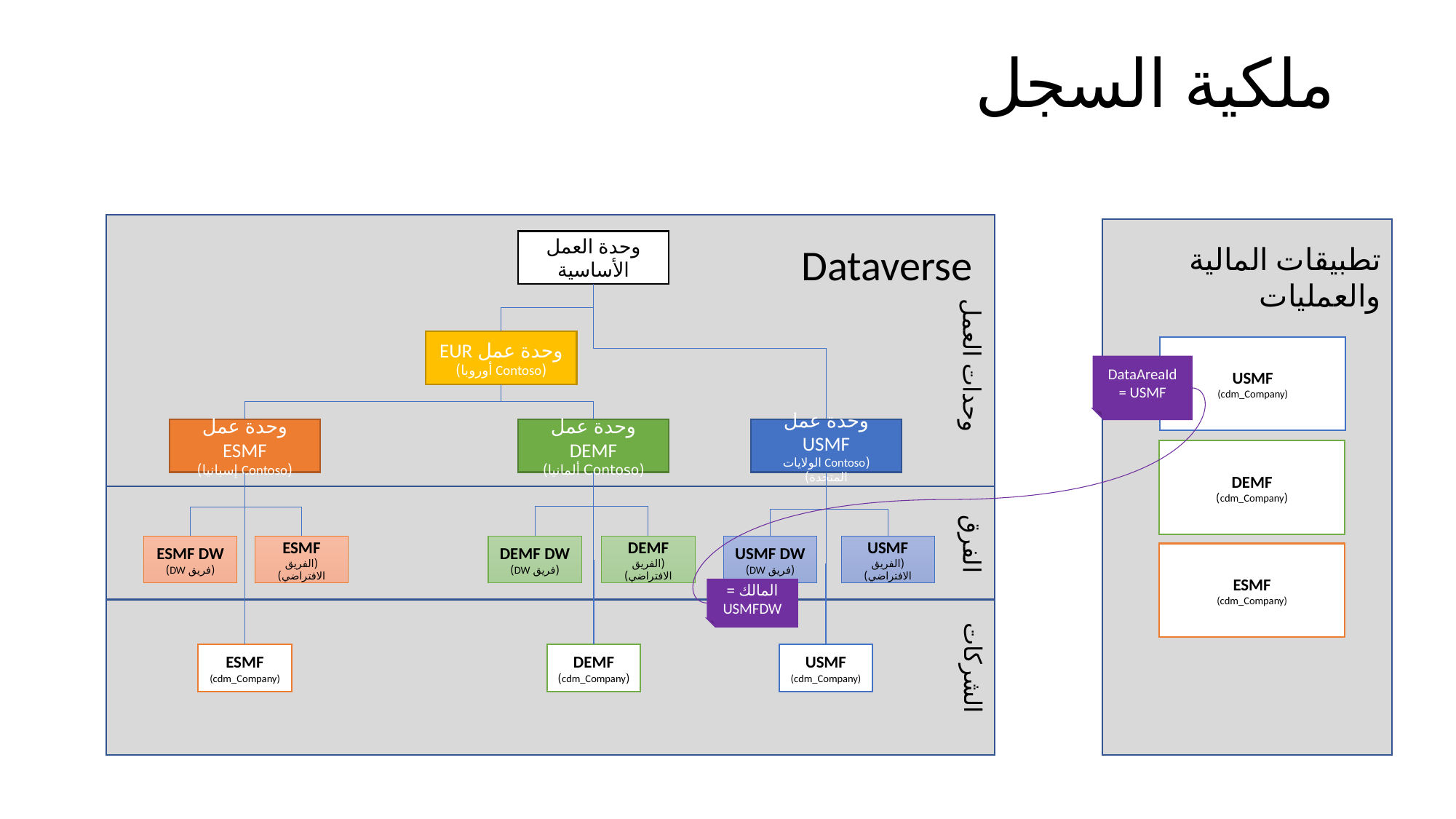

# ملكية السجل

وحدة العمل الأساسية
Dataverse
تطبيقات المالية والعمليات
وحدة عمل EUR
(Contoso أوروبا)
USMF
(cdm_Company)
وحدات العمل
DataAreaId = USMF
وحدة عمل ESMF
(Contoso إسبانيا)
وحدة عمل DEMF
(Contoso ألمانيا)
وحدة عمل USMF
(Contoso الولايات المتحدة)
DEMF
(cdm_Company)

الفرق
USMF
(الفريق الافتراضي)
USMF DW
(فريق DW)
DEMF
(الفريق الافتراضي)
DEMF DW
(فريق DW)
ESMF
(الفريق الافتراضي)
ESMF DW
(فريق DW)
ESMF
(cdm_Company)
المالك = USMFDW

USMF
(cdm_Company)
DEMF
(cdm_Company)
ESMF
(cdm_Company)
الشركات